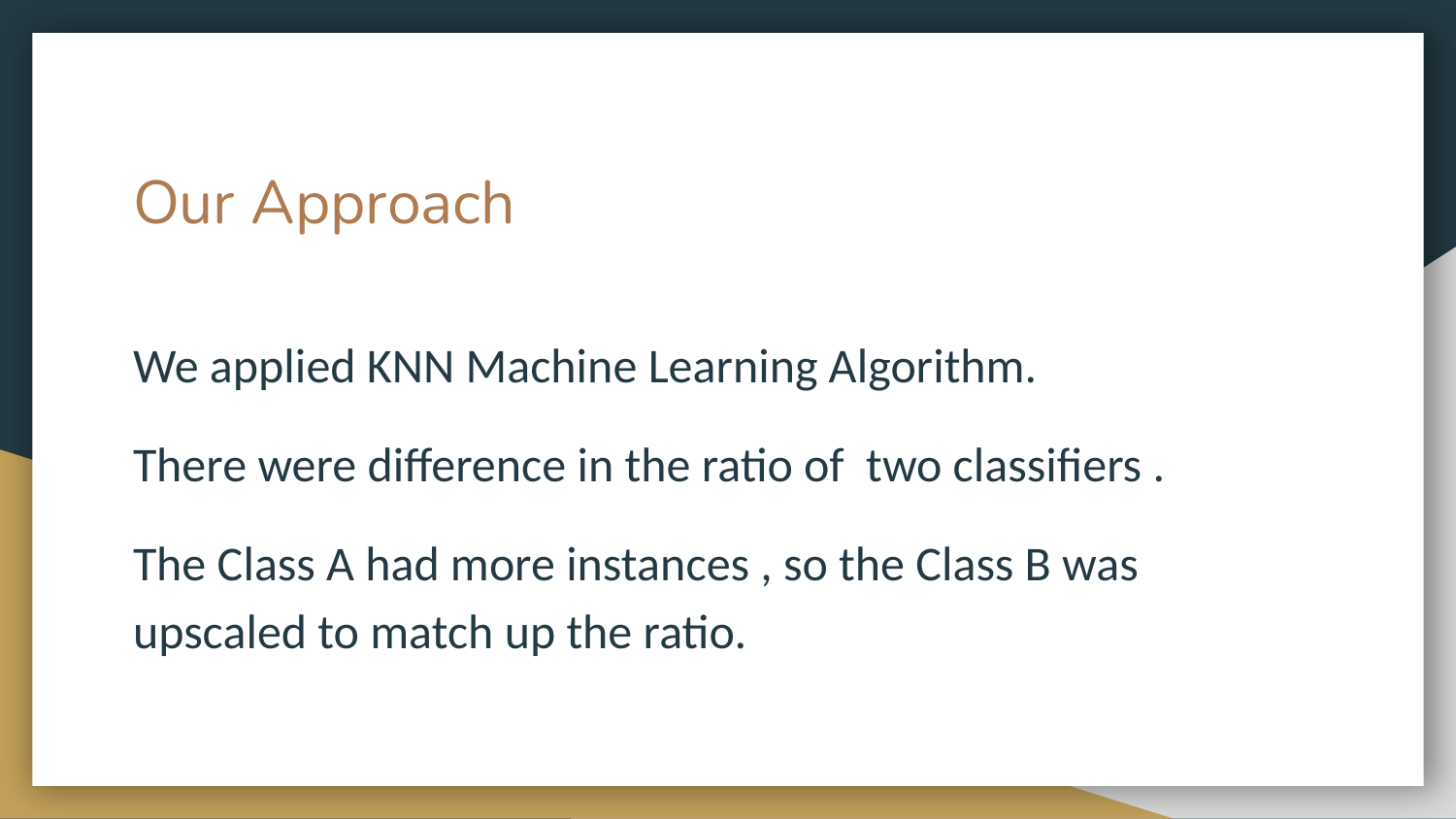

# Our Approach
We applied KNN Machine Learning Algorithm.
There were difference in the ratio of  two classifiers .
The Class A had more instances , so the Class B was upscaled to match up the ratio.